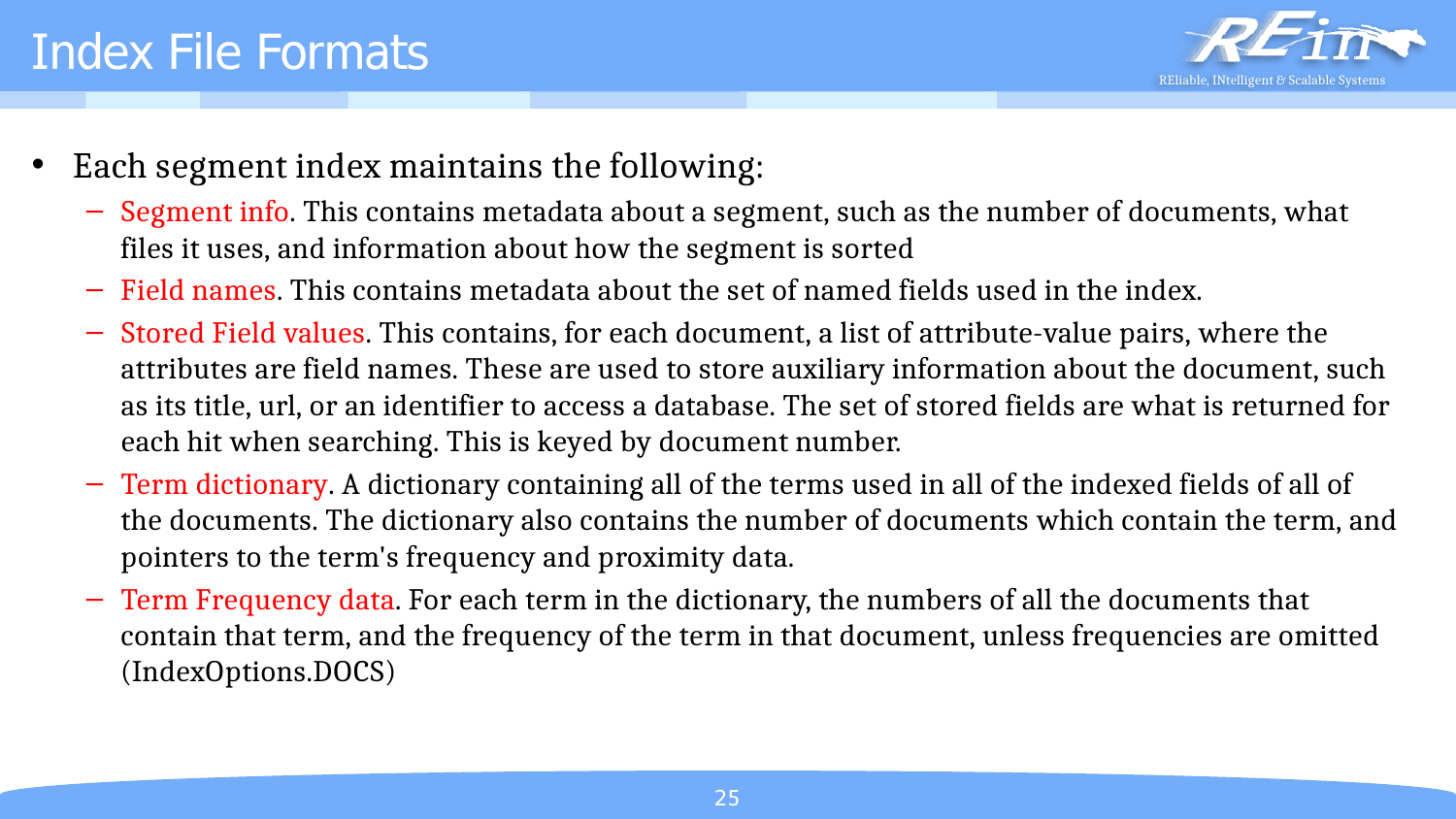

# Index File Formats
Each segment index maintains the following:
Segment info. This contains metadata about a segment, such as the number of documents, what files it uses, and information about how the segment is sorted
Field names. This contains metadata about the set of named fields used in the index.
Stored Field values. This contains, for each document, a list of attribute-value pairs, where the attributes are field names. These are used to store auxiliary information about the document, such as its title, url, or an identifier to access a database. The set of stored fields are what is returned for each hit when searching. This is keyed by document number.
Term dictionary. A dictionary containing all of the terms used in all of the indexed fields of all of the documents. The dictionary also contains the number of documents which contain the term, and pointers to the term's frequency and proximity data.
Term Frequency data. For each term in the dictionary, the numbers of all the documents that contain that term, and the frequency of the term in that document, unless frequencies are omitted (IndexOptions.DOCS)
25